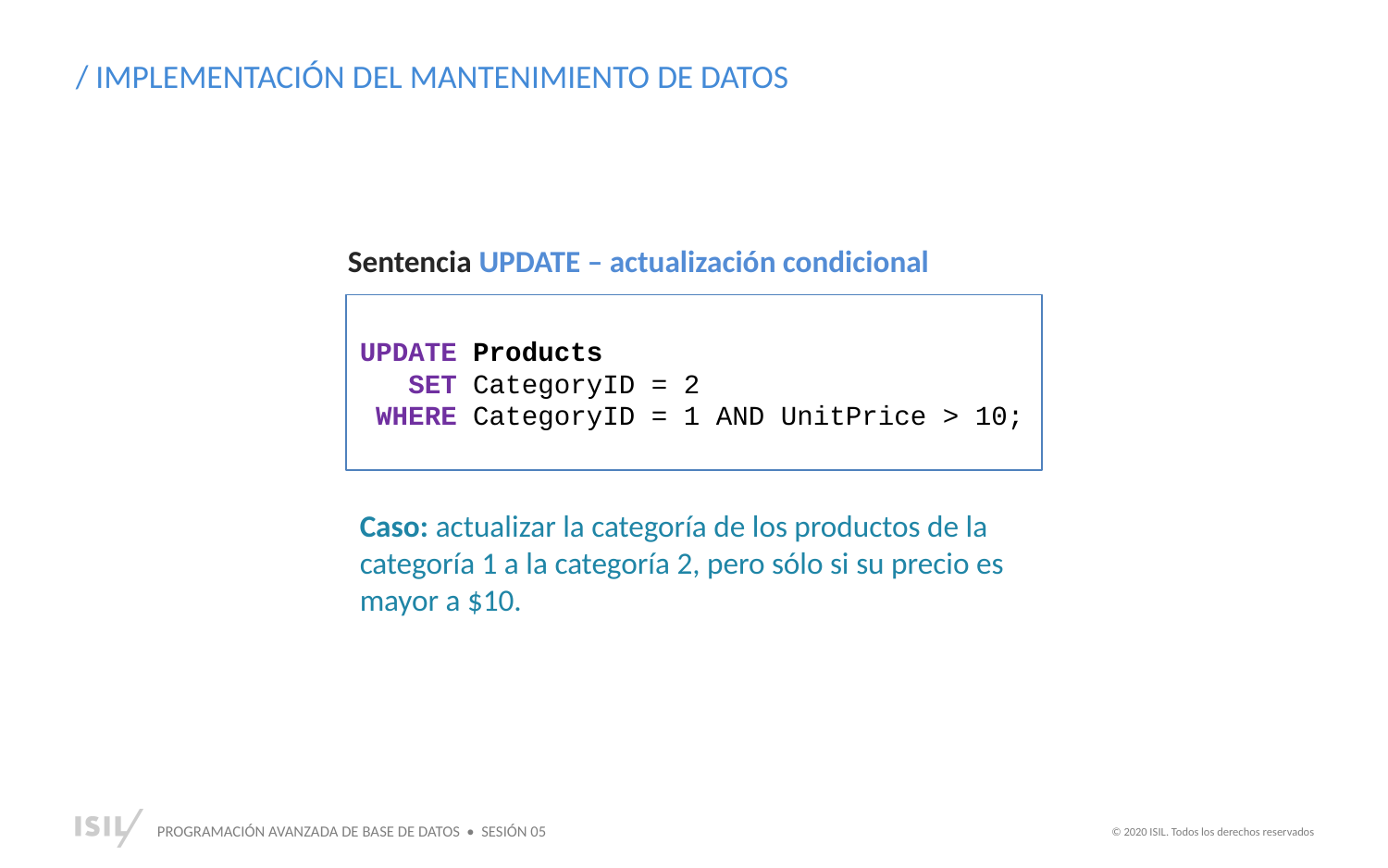

/ IMPLEMENTACIÓN DEL MANTENIMIENTO DE DATOS
Sentencia UPDATE – actualización condicional

UPDATE Products
   SET CategoryID = 2
 WHERE CategoryID = 1 AND UnitPrice > 10;

Caso: actualizar la categoría de los productos de la categoría 1 a la categoría 2, pero sólo si su precio es mayor a $10.